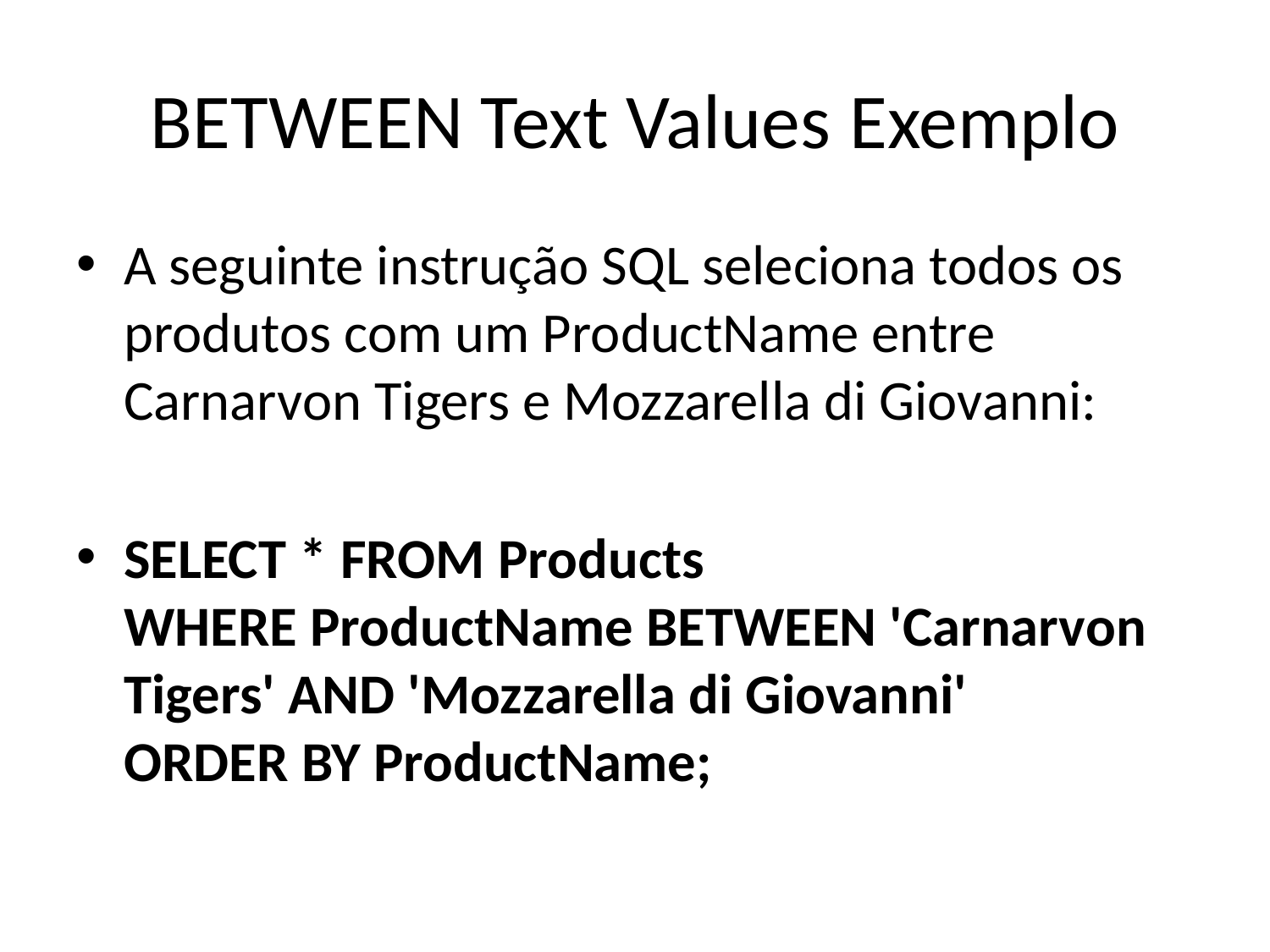

# BETWEEN Text Values ​​Exemplo
A seguinte instrução SQL seleciona todos os produtos com um ProductName entre Carnarvon Tigers e Mozzarella di Giovanni:

SELECT * FROM Products
WHERE ProductName BETWEEN 'Carnarvon Tigers' AND 'Mozzarella di Giovanni'
ORDER BY ProductName;